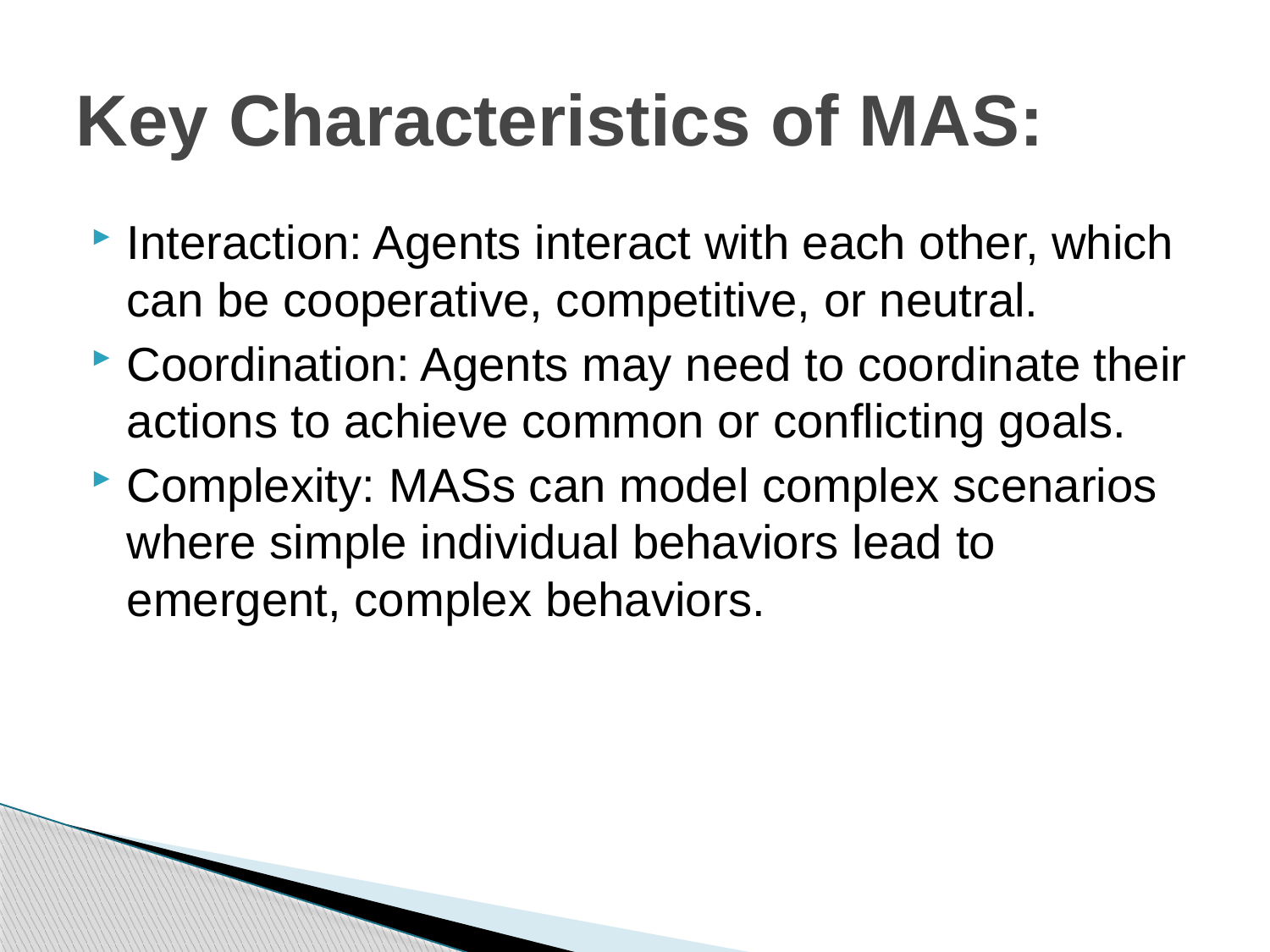

# Key Characteristics of MAS:
Interaction: Agents interact with each other, which can be cooperative, competitive, or neutral.
Coordination: Agents may need to coordinate their actions to achieve common or conflicting goals.
Complexity: MASs can model complex scenarios where simple individual behaviors lead to emergent, complex behaviors.